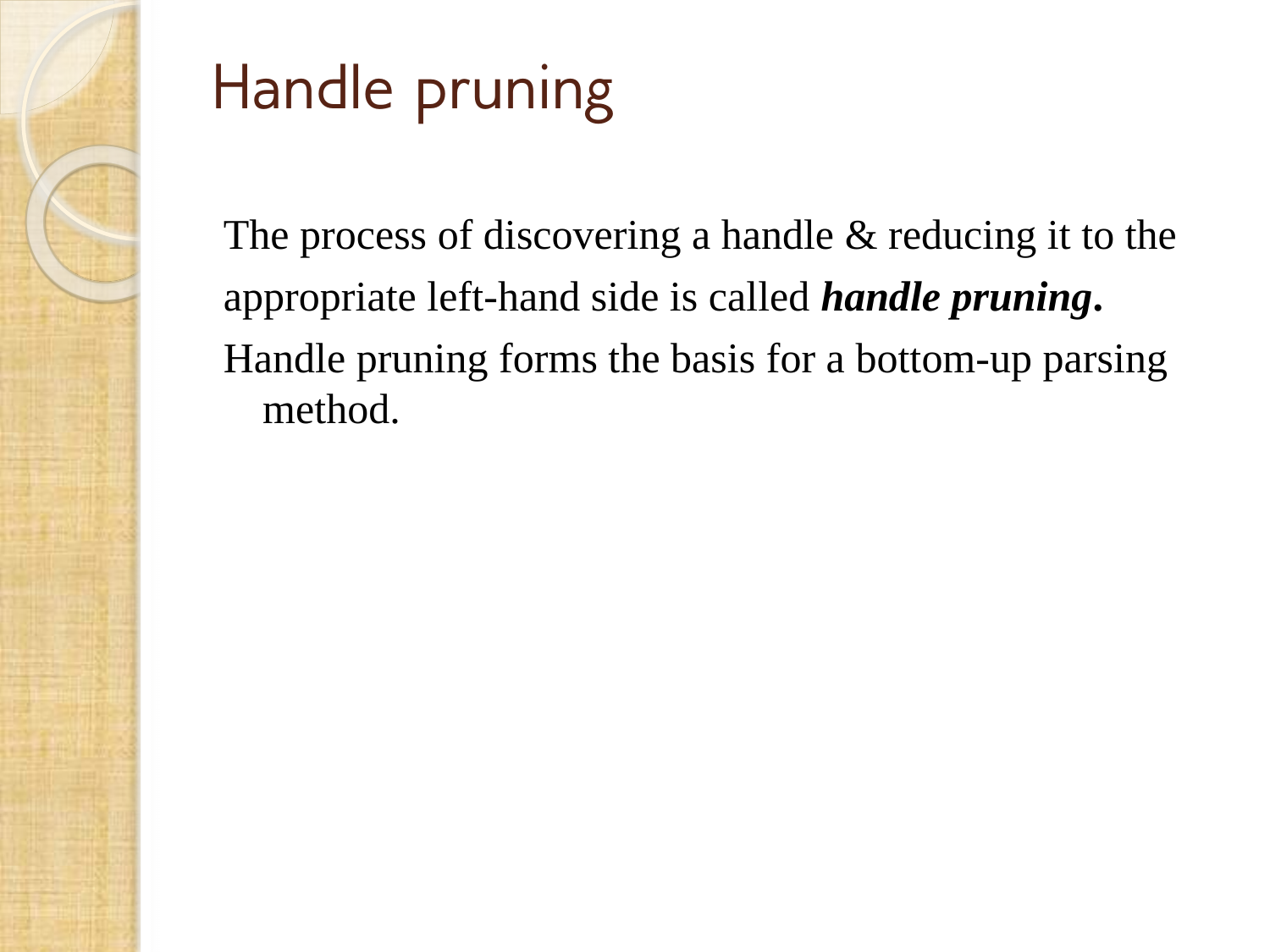

# Handle pruning
The process of discovering a handle & reducing it to the
appropriate left-hand side is called handle pruning.
Handle pruning forms the basis for a bottom-up parsing method.